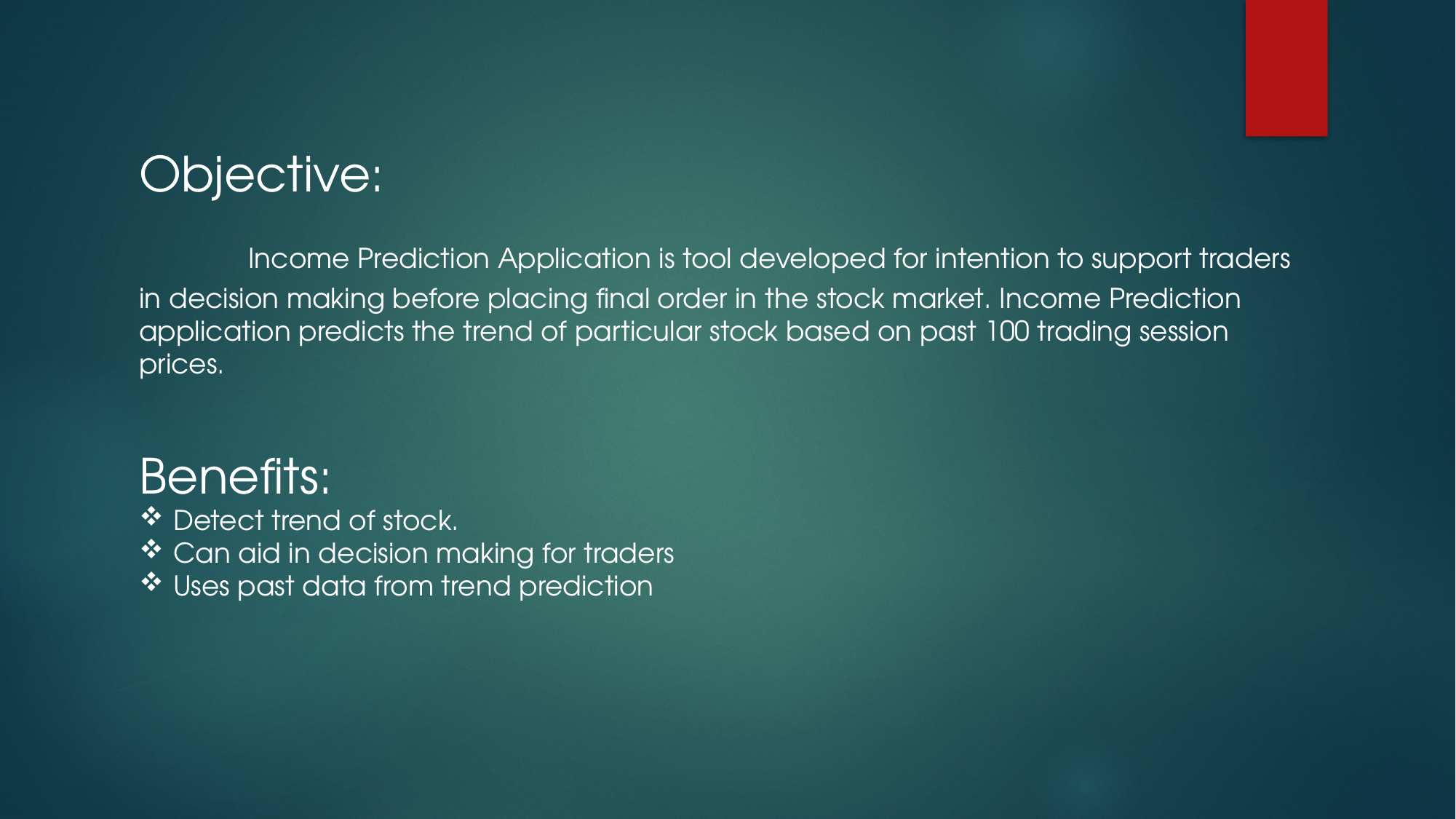

Objective:
	Income Prediction Application is tool developed for intention to support traders in decision making before placing final order in the stock market. Income Prediction application predicts the trend of particular stock based on past 100 trading session prices.
Benefits:
Detect trend of stock.
Can aid in decision making for traders
Uses past data from trend prediction